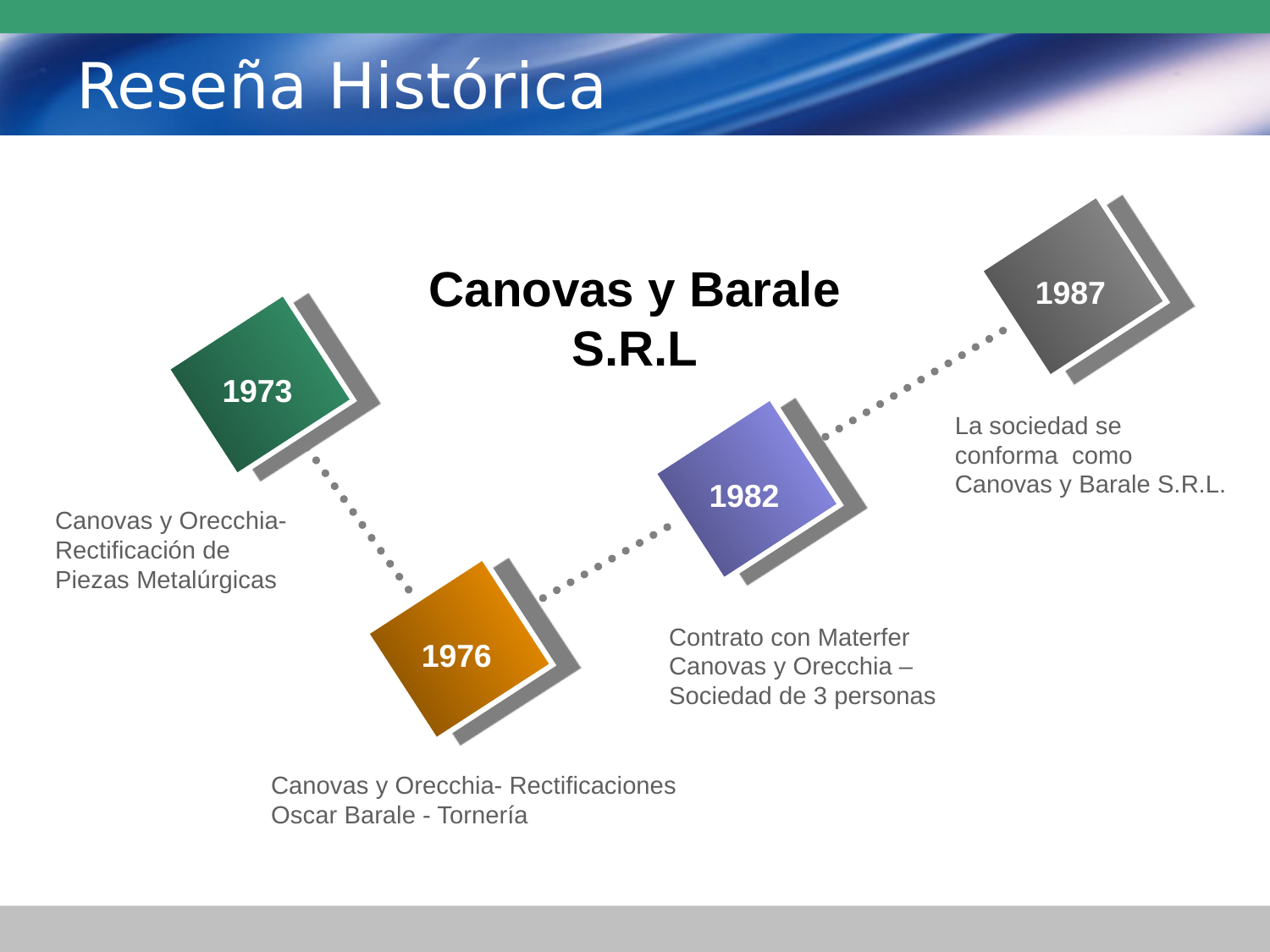

# Reseña Histórica

Canovas y Barale S.R.L
1987

1973
La sociedad se
conforma  como
Canovas y Barale S.R.L.

1982
Canovas y Orecchia-
Rectificación de
Piezas Metalúrgicas

Contrato con Materfer
Canovas y Orecchia –
Sociedad de 3 personas
1976
Canovas y Orecchia- Rectificaciones
Oscar Barale - Tornería